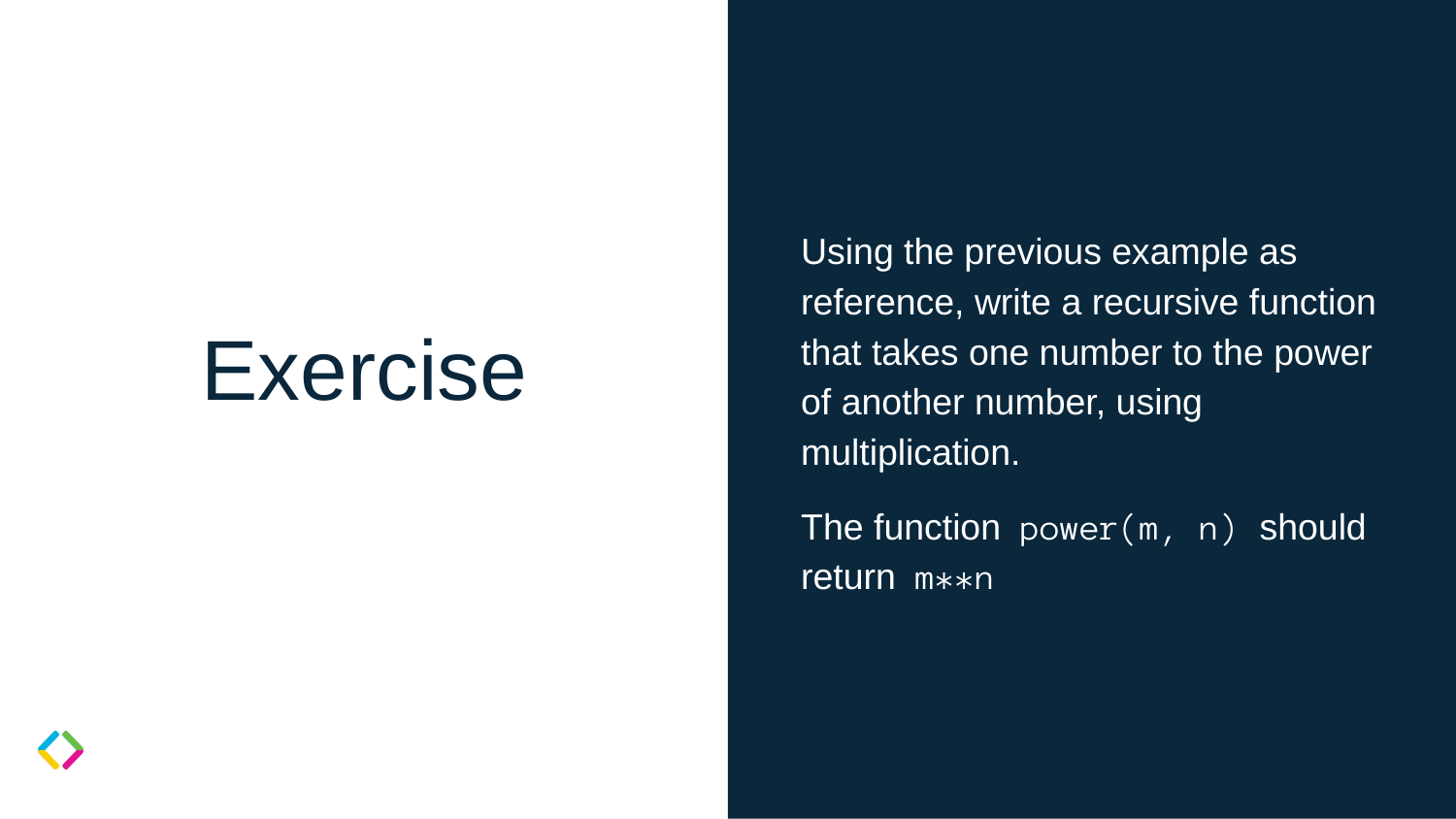

Using the previous example as reference, write a recursive function that takes one number to the power of another number, using multiplication.
The function power(m, n) should return m**n
# Exercise